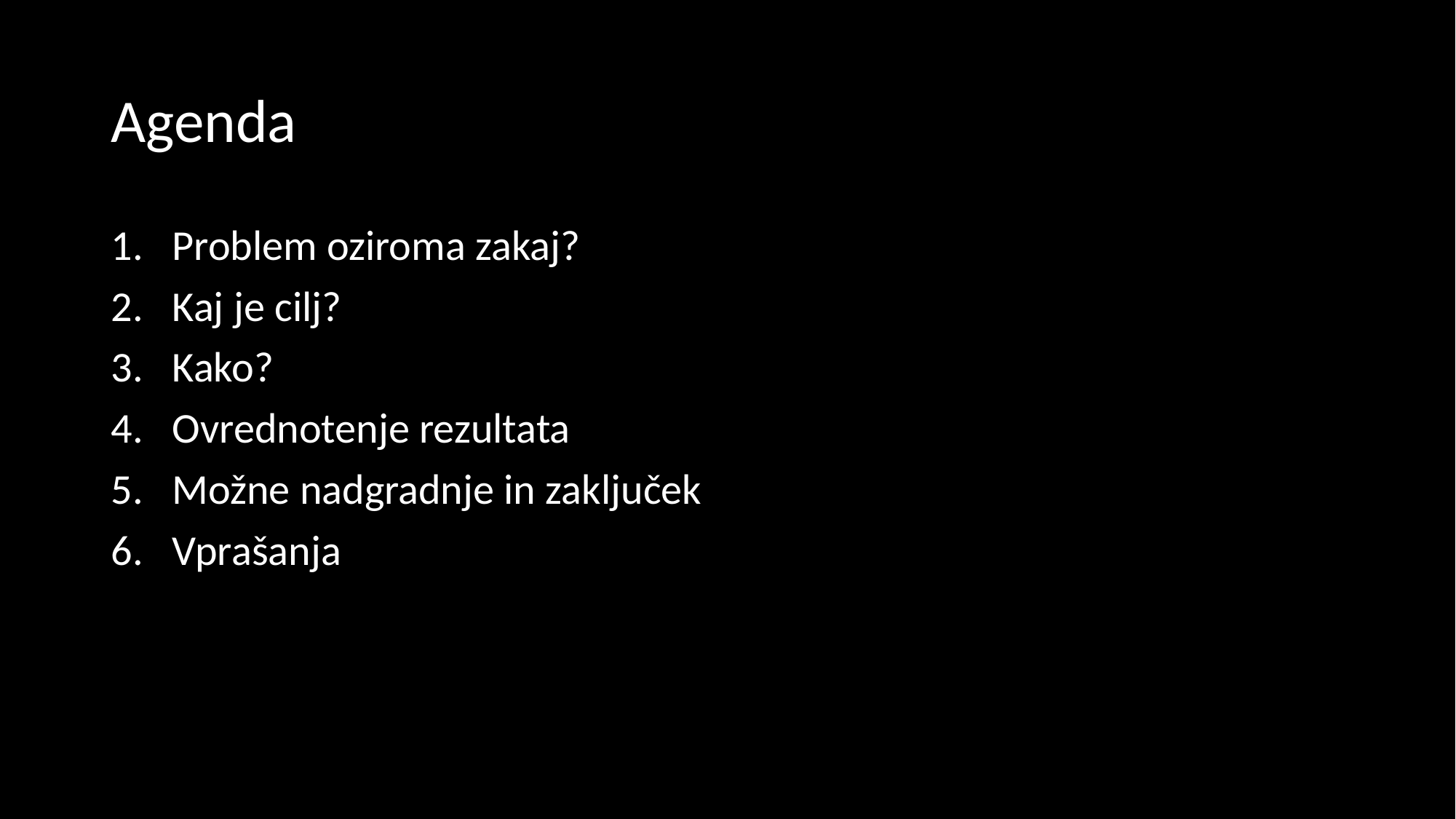

# Agenda
Problem oziroma zakaj?
Kaj je cilj?
Kako?
Ovrednotenje rezultata
Možne nadgradnje in zaključek
Vprašanja